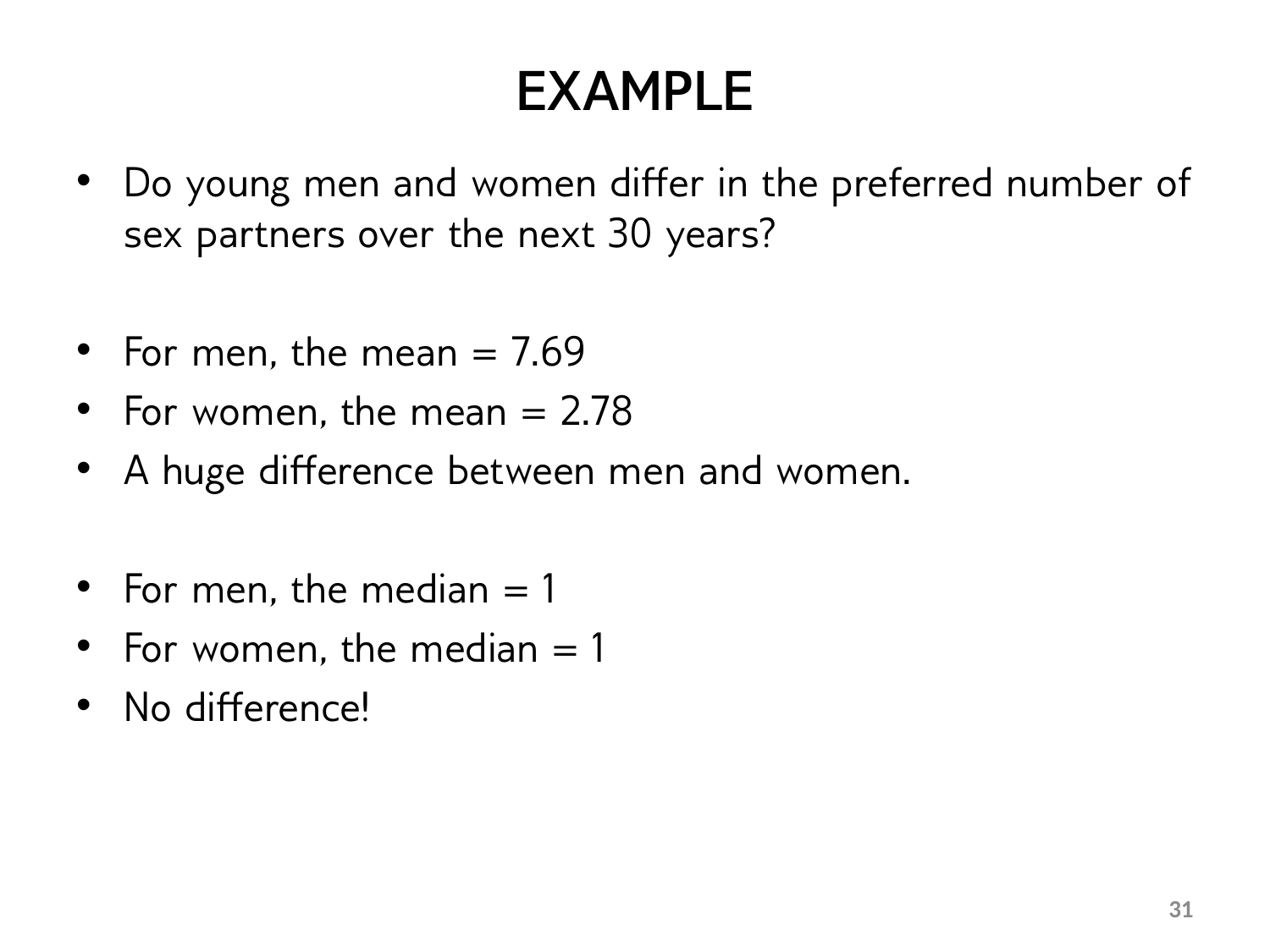

# EXAMPLE
Do young men and women differ in the preferred number of sex partners over the next 30 years?

For men, the mean = 7.69
For women, the mean = 2.78
A huge difference between men and women.

For men, the median = 1
For women, the median = 1
No difference!

31